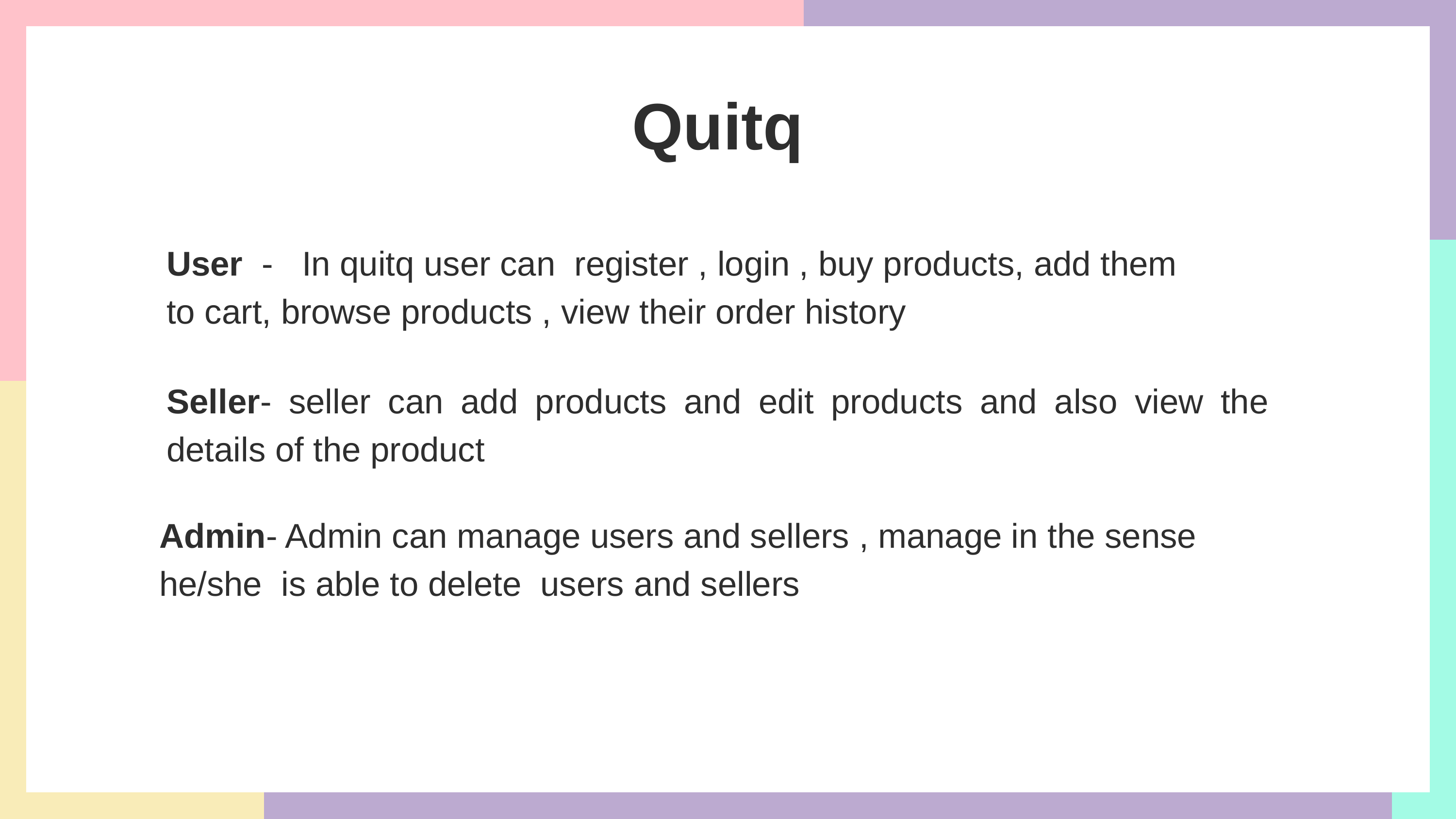

Quitq
User  -   In quitq user can  register , login , buy products, add them to cart, browse products , view their order history

Seller- seller can add products and edit products and also view the details of the product

Admin- Admin can manage users and sellers , manage in the sense he/she  is able to delete  users and sellers